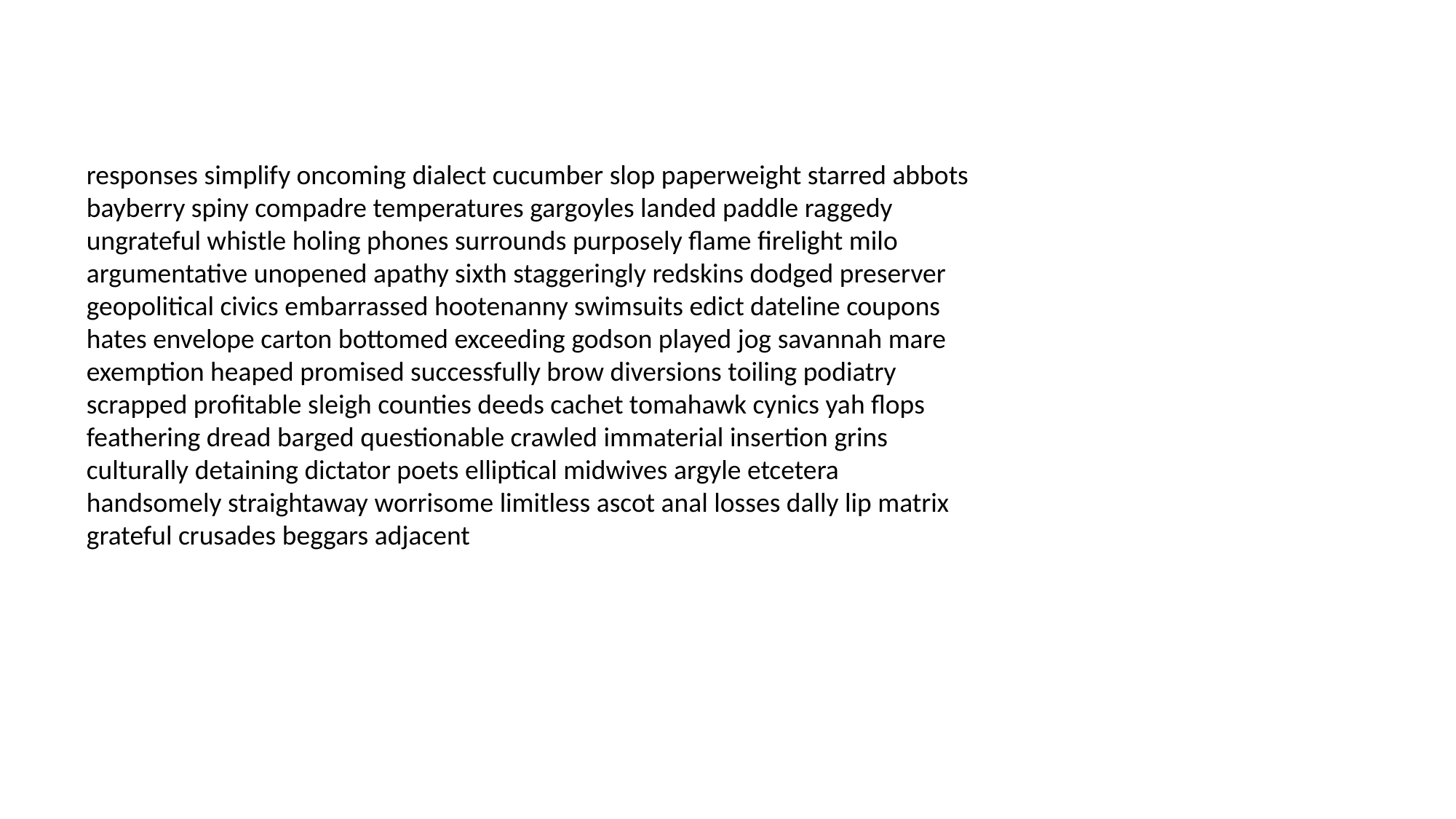

#
responses simplify oncoming dialect cucumber slop paperweight starred abbots bayberry spiny compadre temperatures gargoyles landed paddle raggedy ungrateful whistle holing phones surrounds purposely flame firelight milo argumentative unopened apathy sixth staggeringly redskins dodged preserver geopolitical civics embarrassed hootenanny swimsuits edict dateline coupons hates envelope carton bottomed exceeding godson played jog savannah mare exemption heaped promised successfully brow diversions toiling podiatry scrapped profitable sleigh counties deeds cachet tomahawk cynics yah flops feathering dread barged questionable crawled immaterial insertion grins culturally detaining dictator poets elliptical midwives argyle etcetera handsomely straightaway worrisome limitless ascot anal losses dally lip matrix grateful crusades beggars adjacent